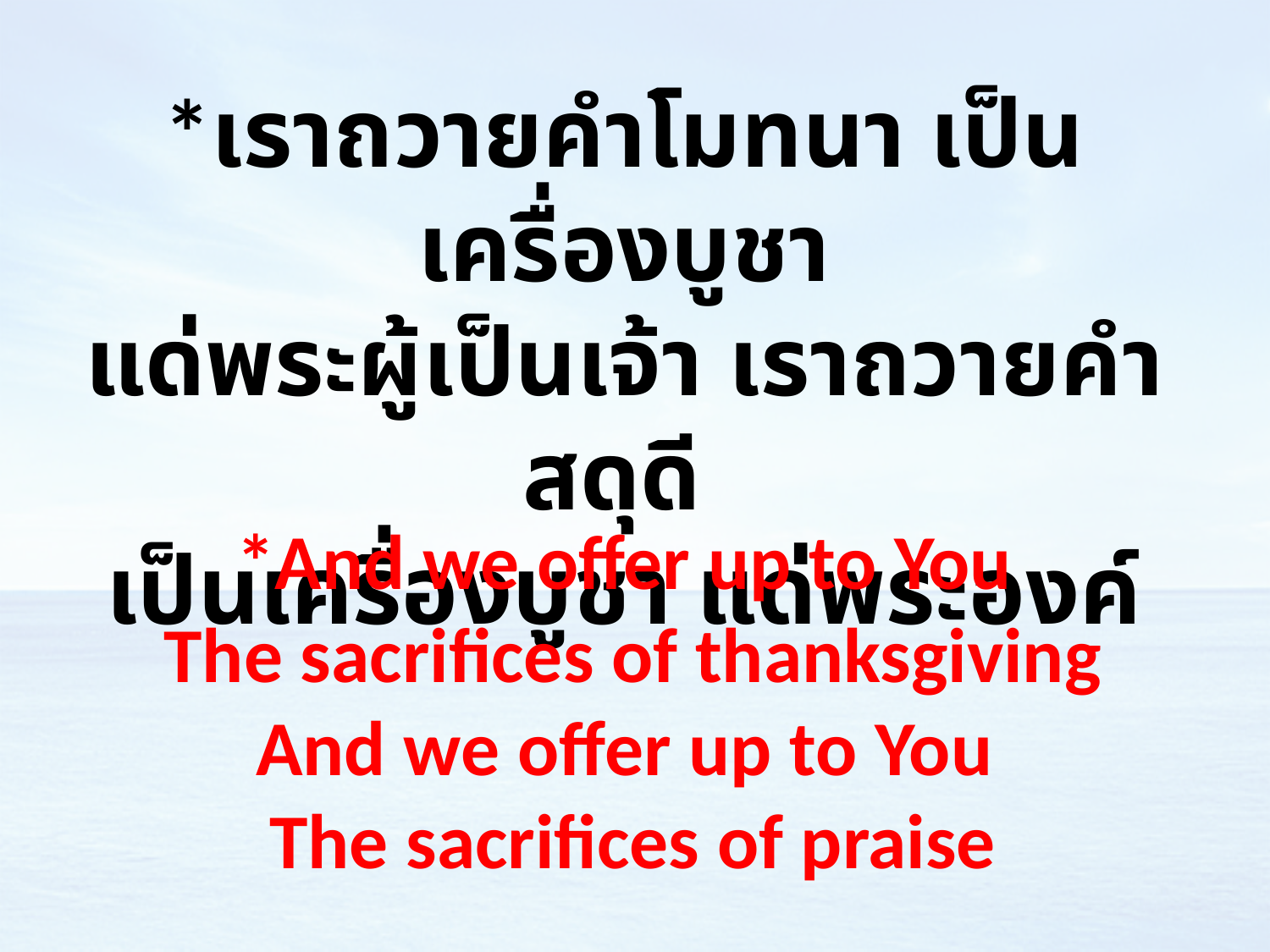

*เราถวายคำโมทนา เป็นเครื่องบูชา
แด่พระผู้เป็นเจ้า เราถวายคำสดุดี
เป็นเครื่องบูชา แด่พระองค์
*And we offer up to You
 The sacrifices of thanksgiving
And we offer up to You
 The sacrifices of praise